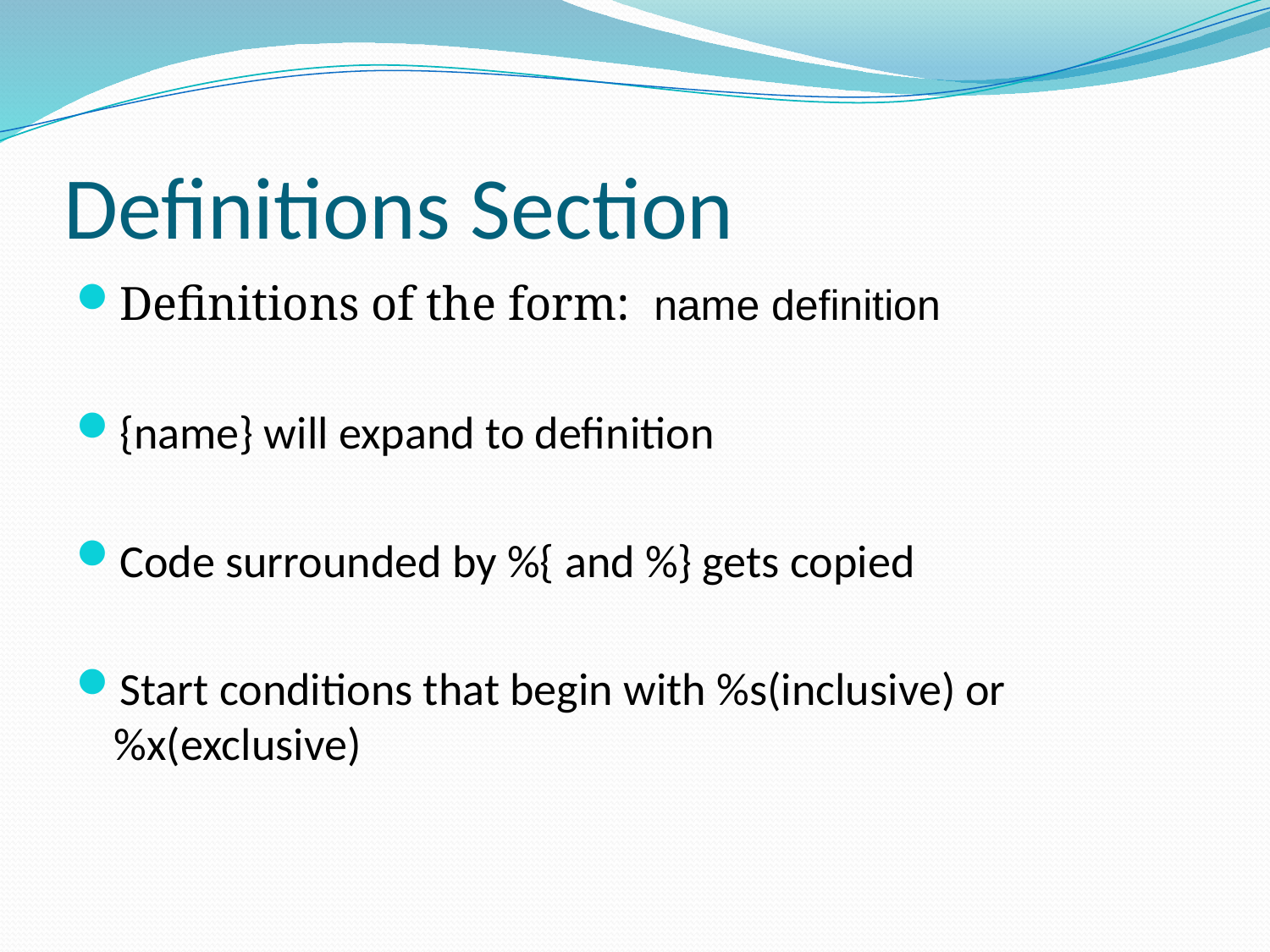

# Definitions Section
Definitions of the form:  name definition

{name} will expand to definition

Code surrounded by %{ and %} gets copied

Start conditions that begin with %s(inclusive) or %x(exclusive)